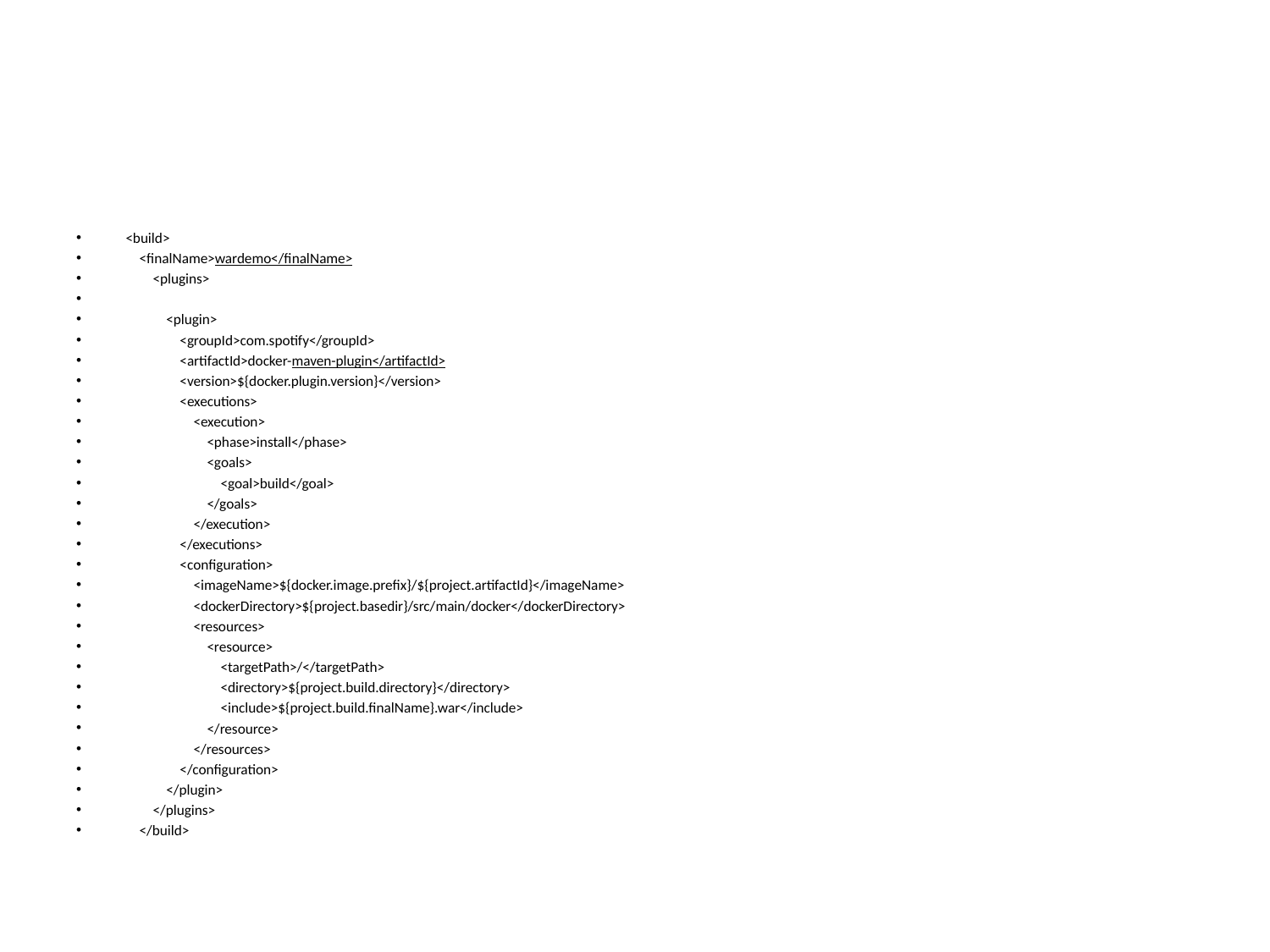

#
<build>
    <finalName>wardemo</finalName>
        <plugins>

            <plugin>
                <groupId>com.spotify</groupId>
                <artifactId>docker-maven-plugin</artifactId>
                <version>${docker.plugin.version}</version>
                <executions>
                    <execution>
                        <phase>install</phase>
                        <goals>
                            <goal>build</goal>
                        </goals>
                    </execution>
                </executions>
                <configuration>
                    <imageName>${docker.image.prefix}/${project.artifactId}</imageName>
                    <dockerDirectory>${project.basedir}/src/main/docker</dockerDirectory>
                    <resources>
                        <resource>
                            <targetPath>/</targetPath>
                            <directory>${project.build.directory}</directory>
                            <include>${project.build.finalName}.war</include>
                        </resource>
                    </resources>
                </configuration>
            </plugin>
        </plugins>
    </build>